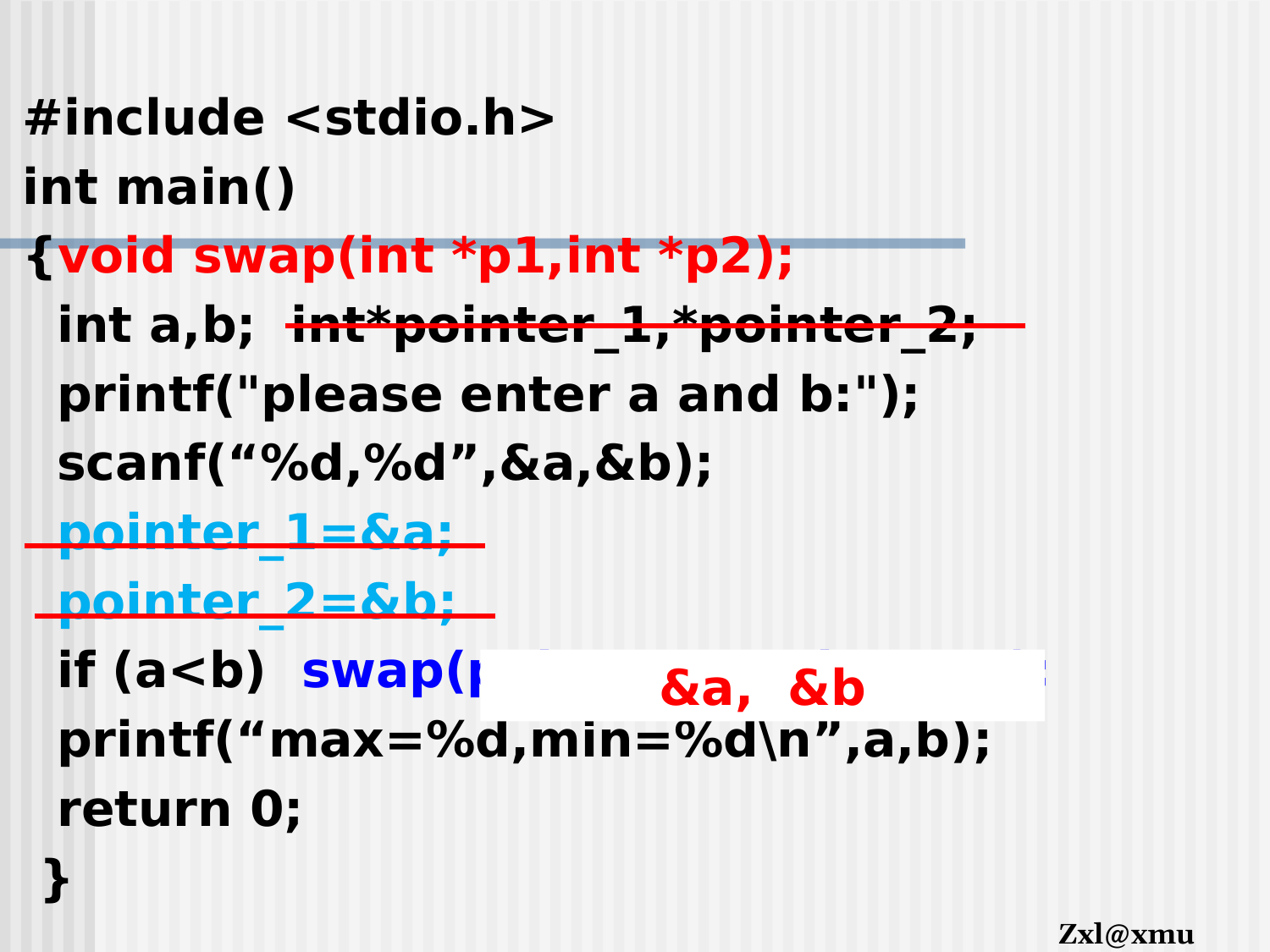

#include <stdio.h>
int main()
{void swap(int *p1,int *p2);
  int a,b;  int*pointer_1,*pointer_2;
  printf("please enter a and b:");
  scanf(“%d,%d”,&a,&b);
  pointer_1=&a;
  pointer_2=&b;
  if (a<b)  swap(pointer_1,pointer_2);
  printf(“max=%d,min=%d\n”,a,b);
  return 0;
 }

&a,  &b